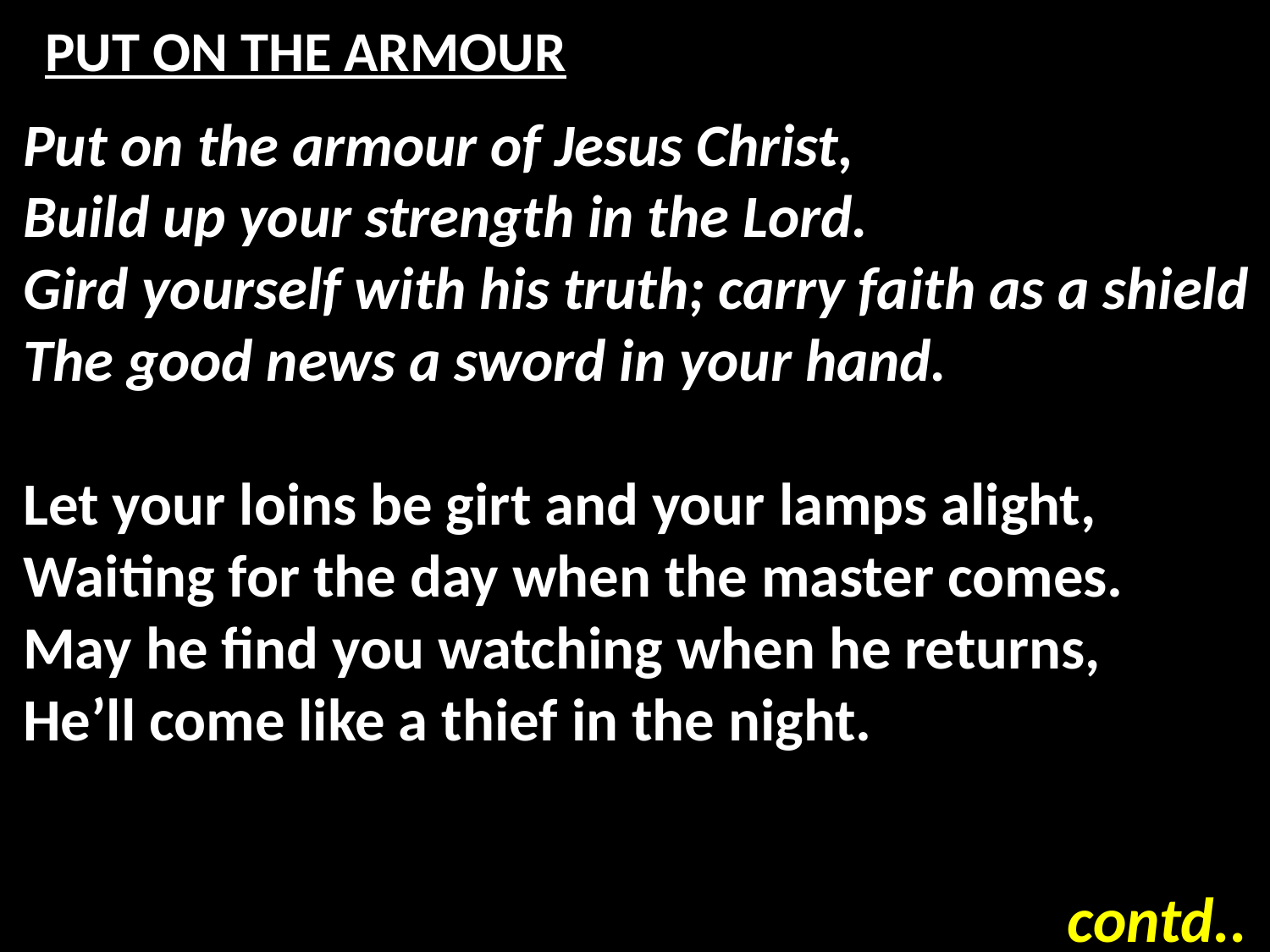

# PUT ON THE ARMOUR
Put on the armour of Jesus Christ,
Build up your strength in the Lord.
Gird yourself with his truth; carry faith as a shield
The good news a sword in your hand.

Let your loins be girt and your lamps alight,
Waiting for the day when the master comes.
May he find you watching when he returns,
He’ll come like a thief in the night.
contd..